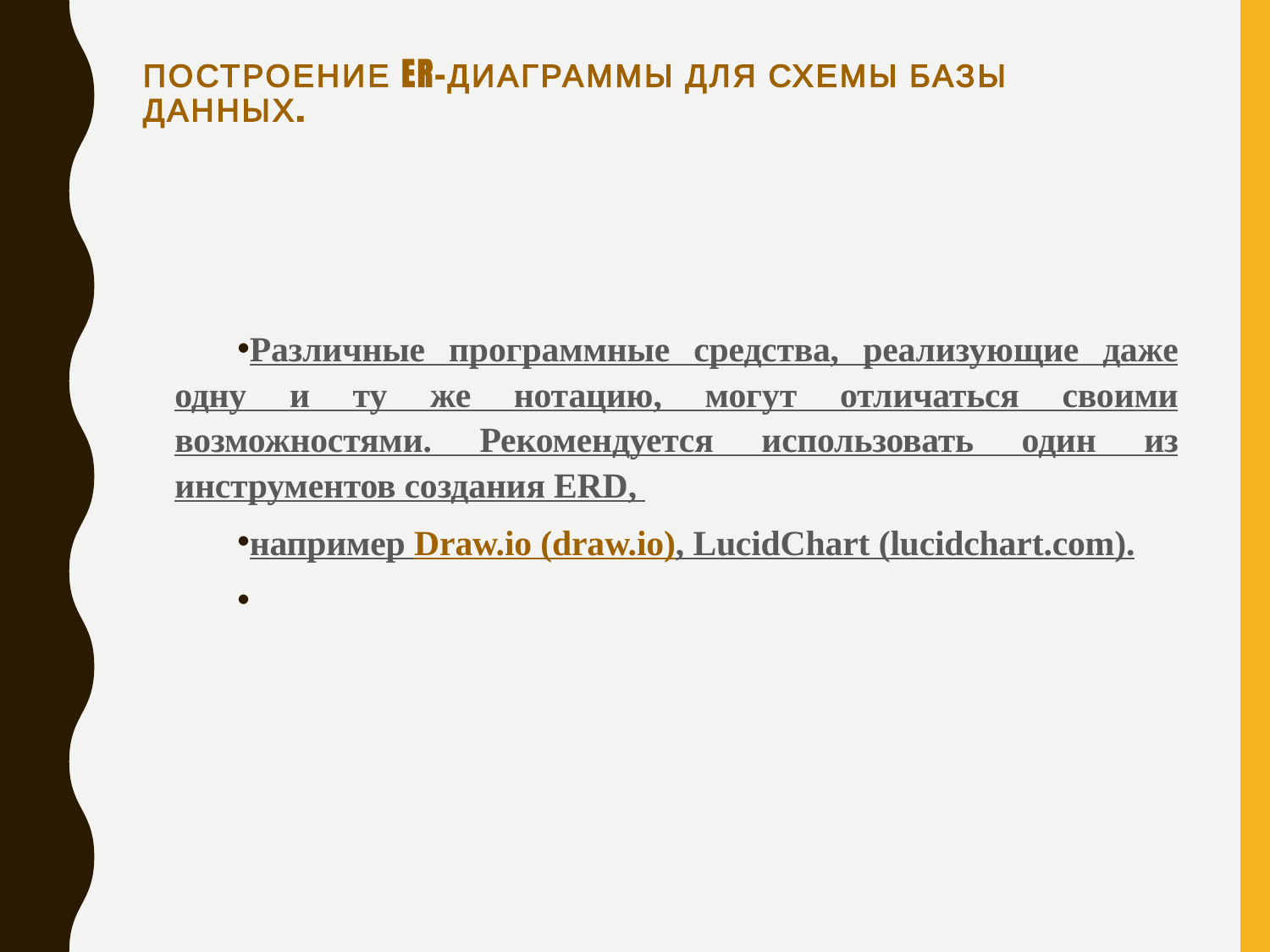

# Построение ER-диаграммы для схемы базы данных.
Различные программные средства, реализующие даже одну и ту же нотацию, могут отличаться своими возможностями. Рекомендуется использовать один из инструментов создания ERD,
например Draw.io (draw.io), LucidChart (lucidchart.com).